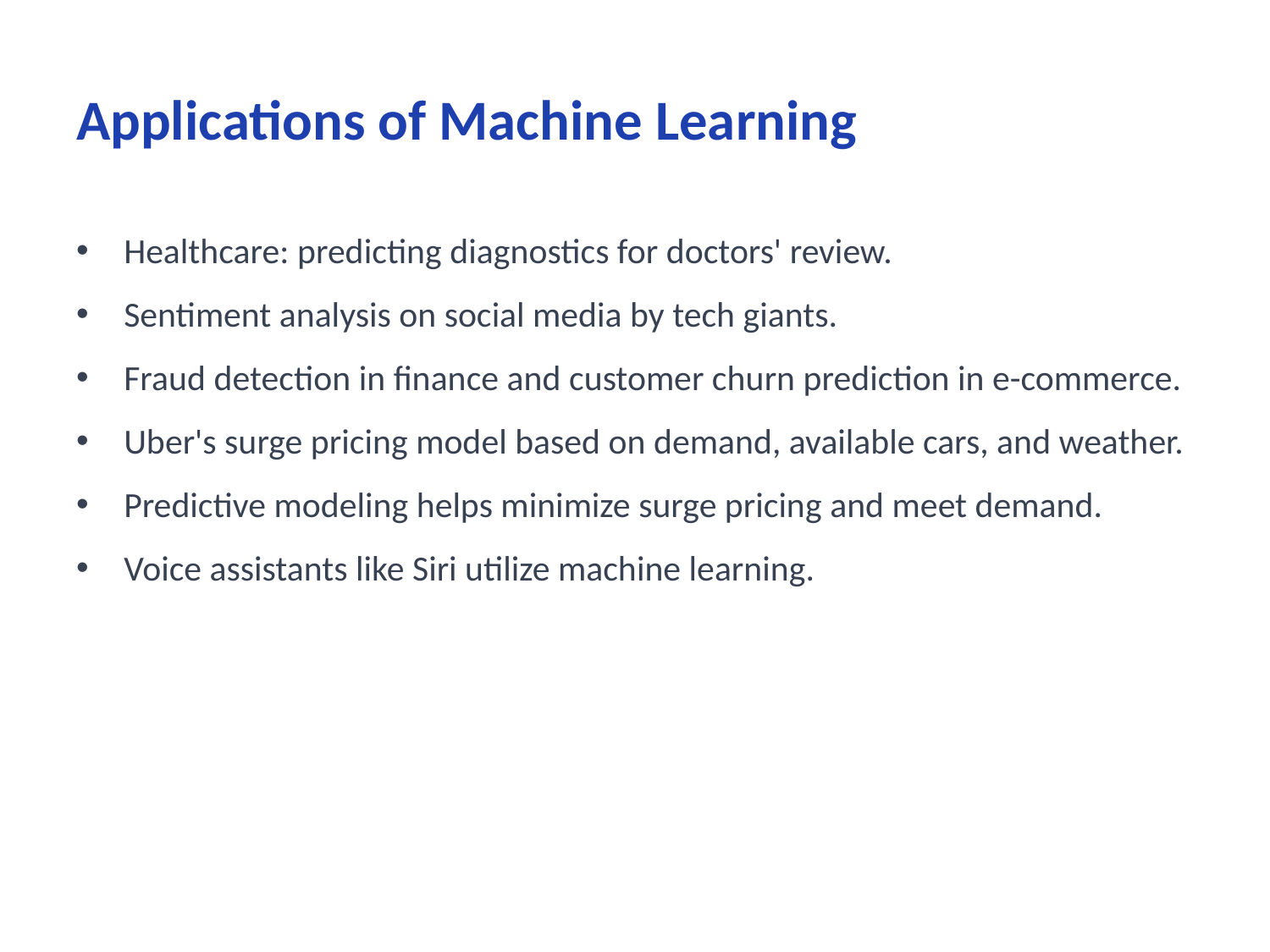

# Applications of Machine Learning
Healthcare: predicting diagnostics for doctors' review.
Sentiment analysis on social media by tech giants.
Fraud detection in finance and customer churn prediction in e-commerce.
Uber's surge pricing model based on demand, available cars, and weather.
Predictive modeling helps minimize surge pricing and meet demand.
Voice assistants like Siri utilize machine learning.